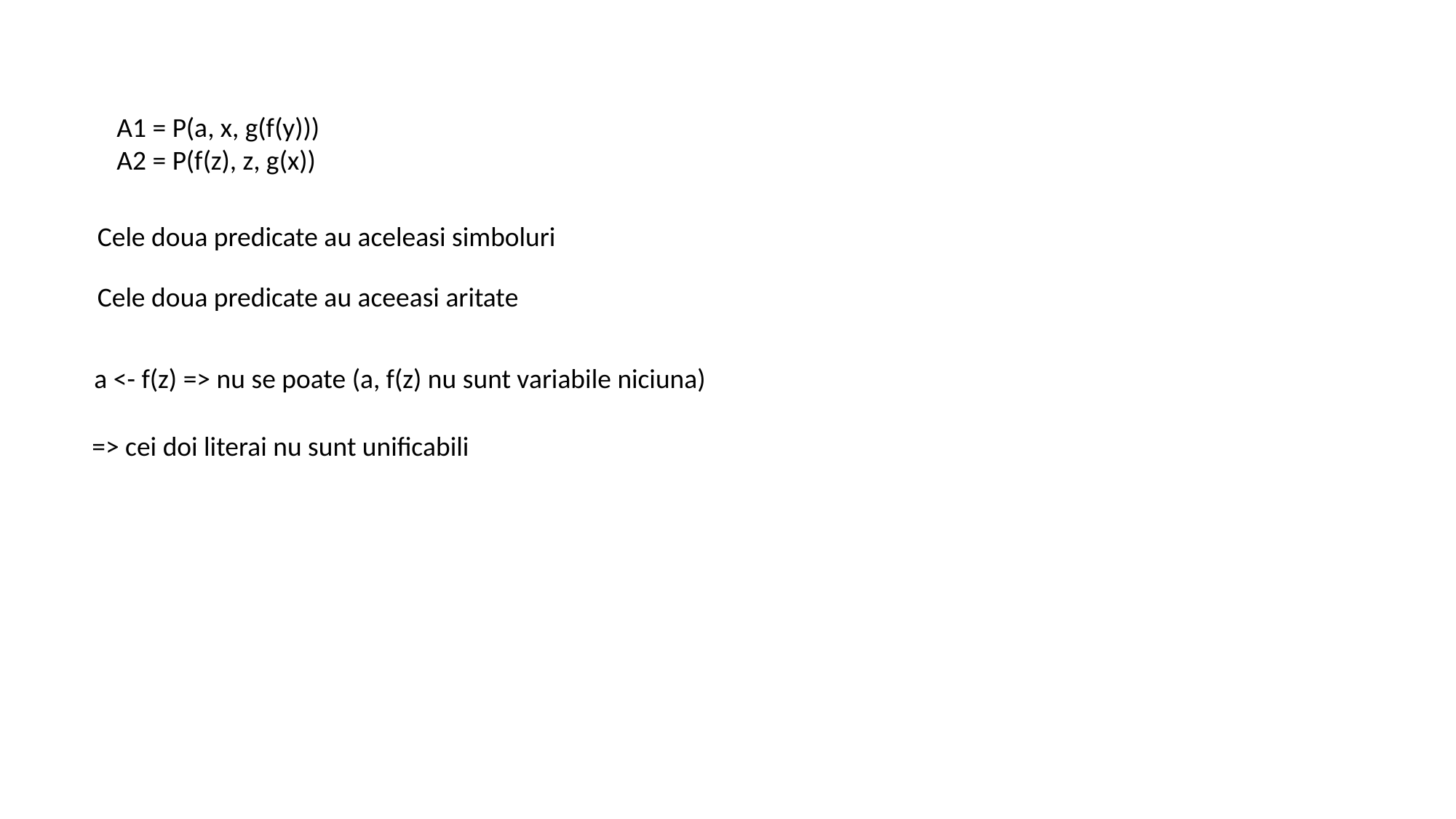

A1 = P(a, x, g(f(y)))
A2 = P(f(z), z, g(x))
Cele doua predicate au aceleasi simboluri
Cele doua predicate au aceeasi aritate

a <- f(z) => nu se poate (a, f(z) nu sunt variabile niciuna)
=> cei doi literai nu sunt unificabili